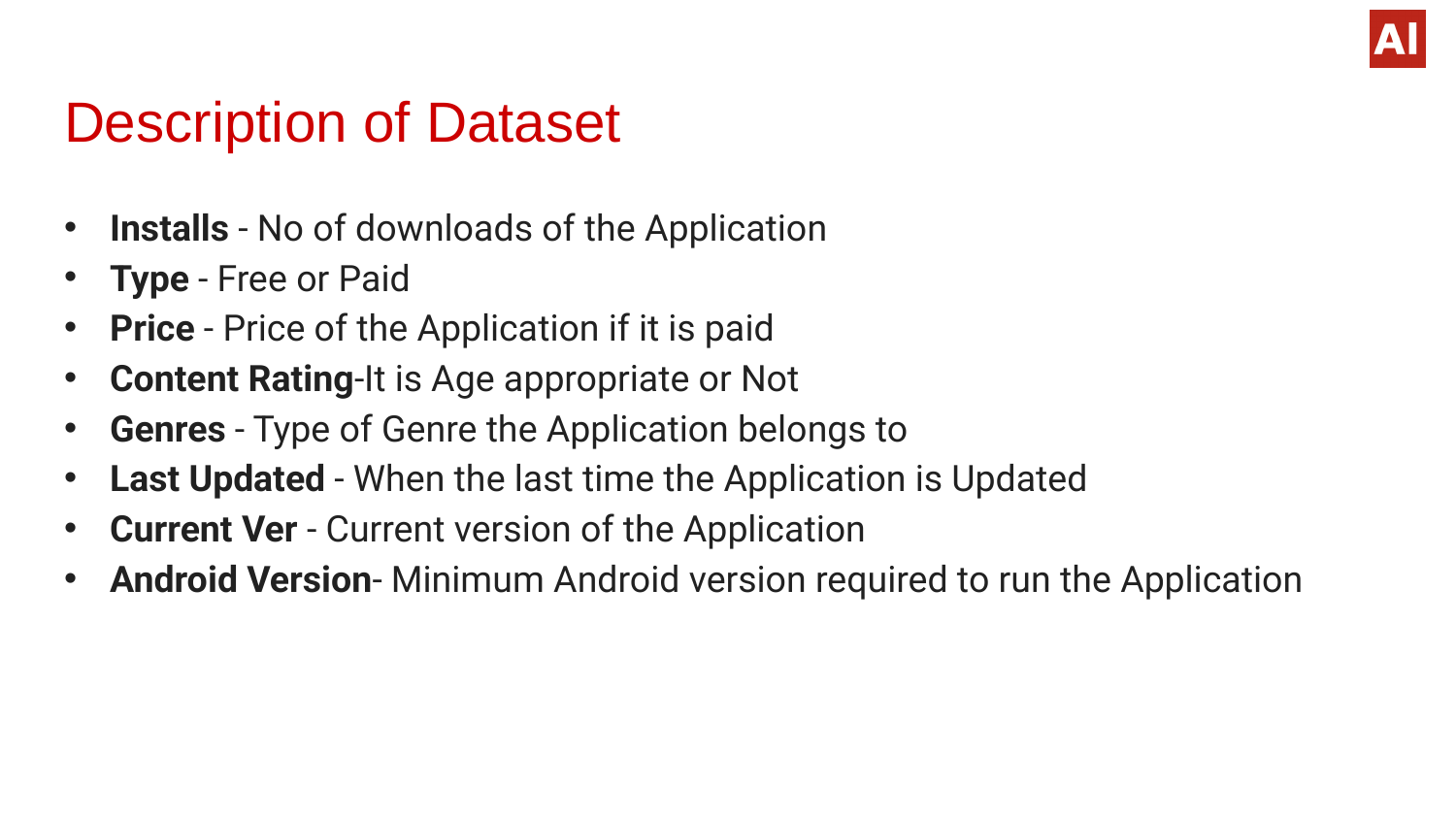

# Description of Dataset
Installs - No of downloads of the Application
Type - Free or Paid
Price - Price of the Application if it is paid
Content Rating-It is Age appropriate or Not
Genres - Type of Genre the Application belongs to
Last Updated - When the last time the Application is Updated
Current Ver - Current version of the Application
Android Version- Minimum Android version required to run the Application